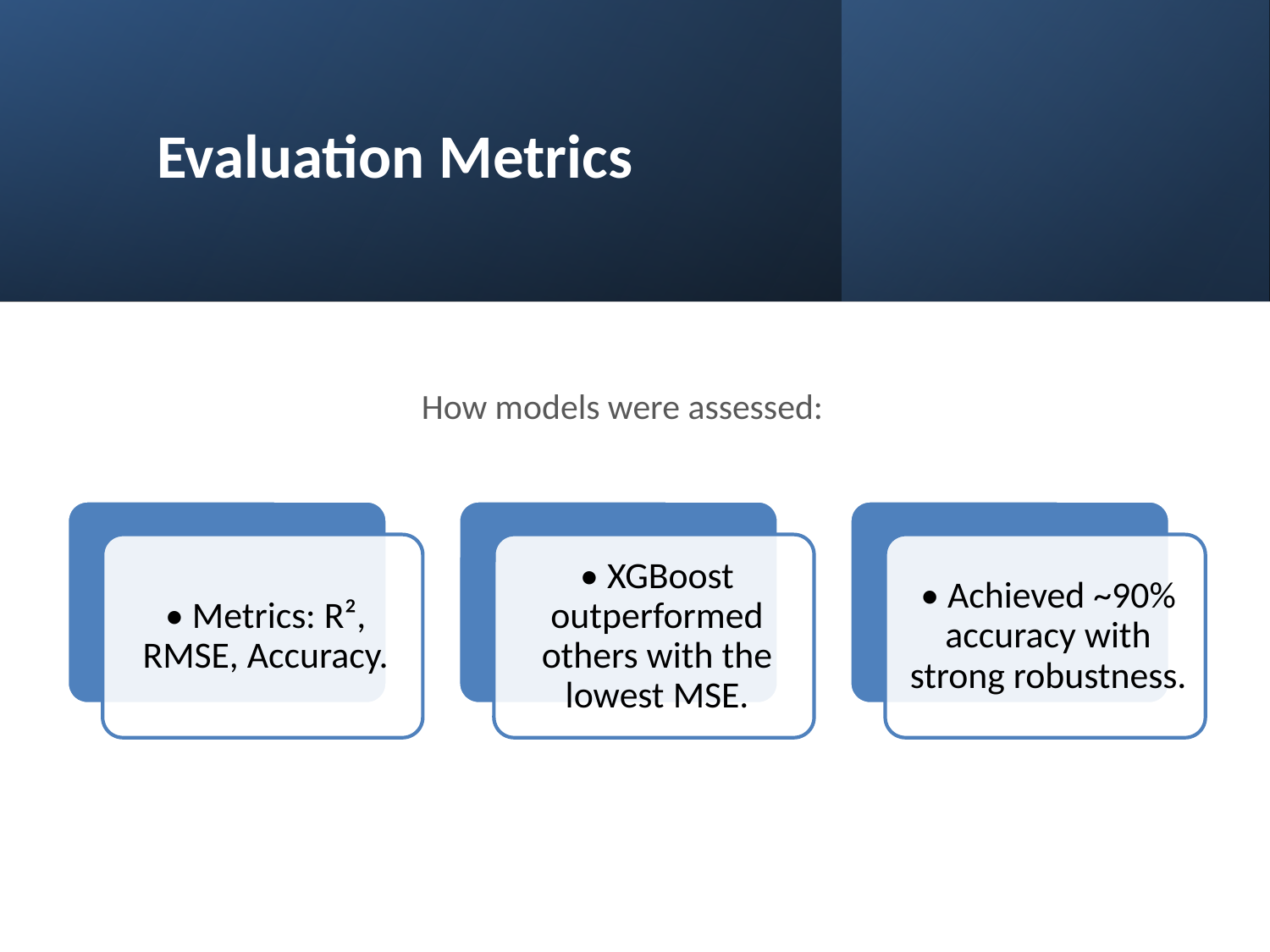

# Evaluation Metrics

How models were assessed:
• Metrics: R², RMSE, Accuracy.
• XGBoost outperformed others with the lowest MSE.
• Achieved ~90% accuracy with strong robustness.